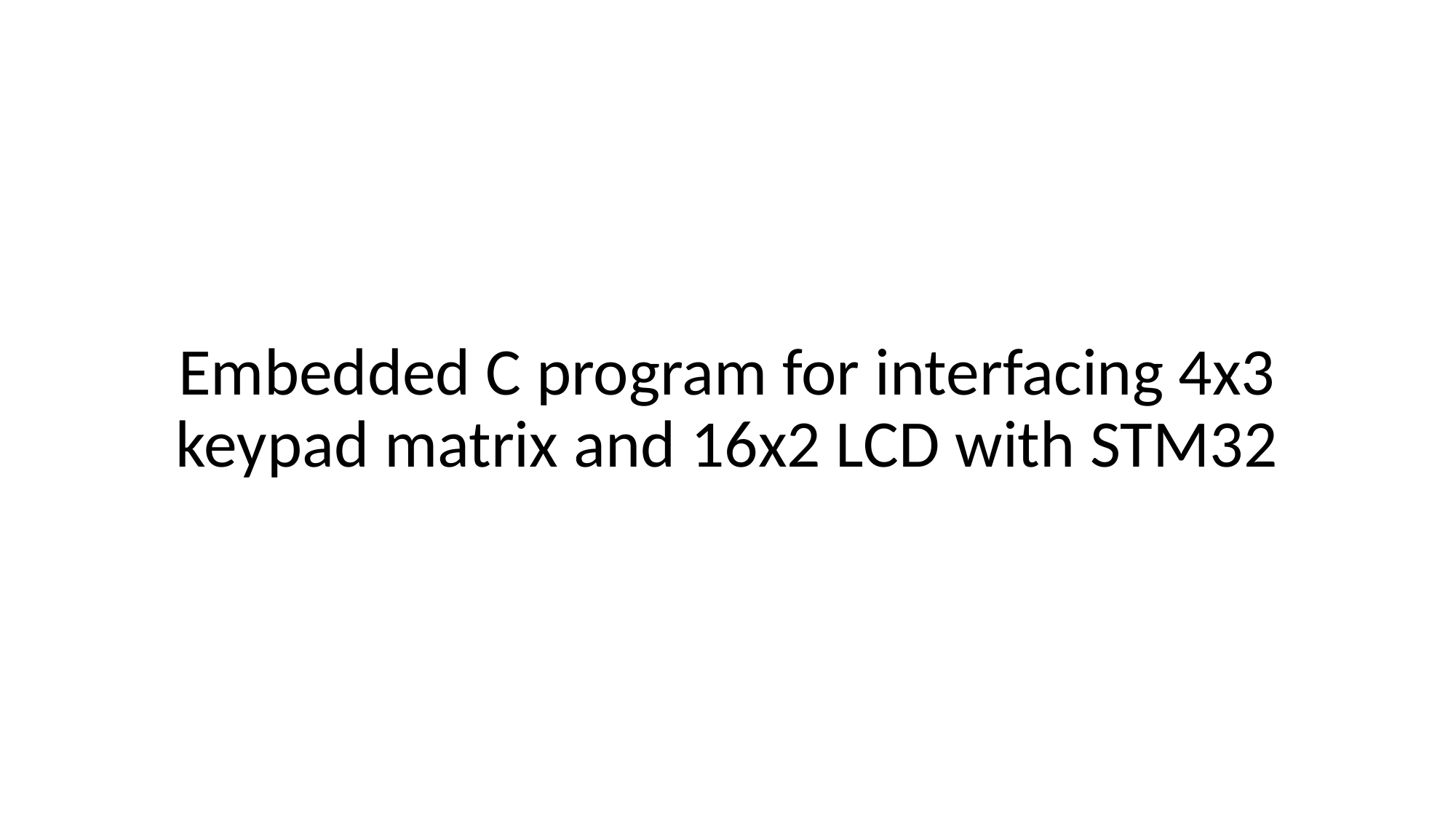

# Embedded C program for interfacing 4x3 keypad matrix and 16x2 LCD with STM32